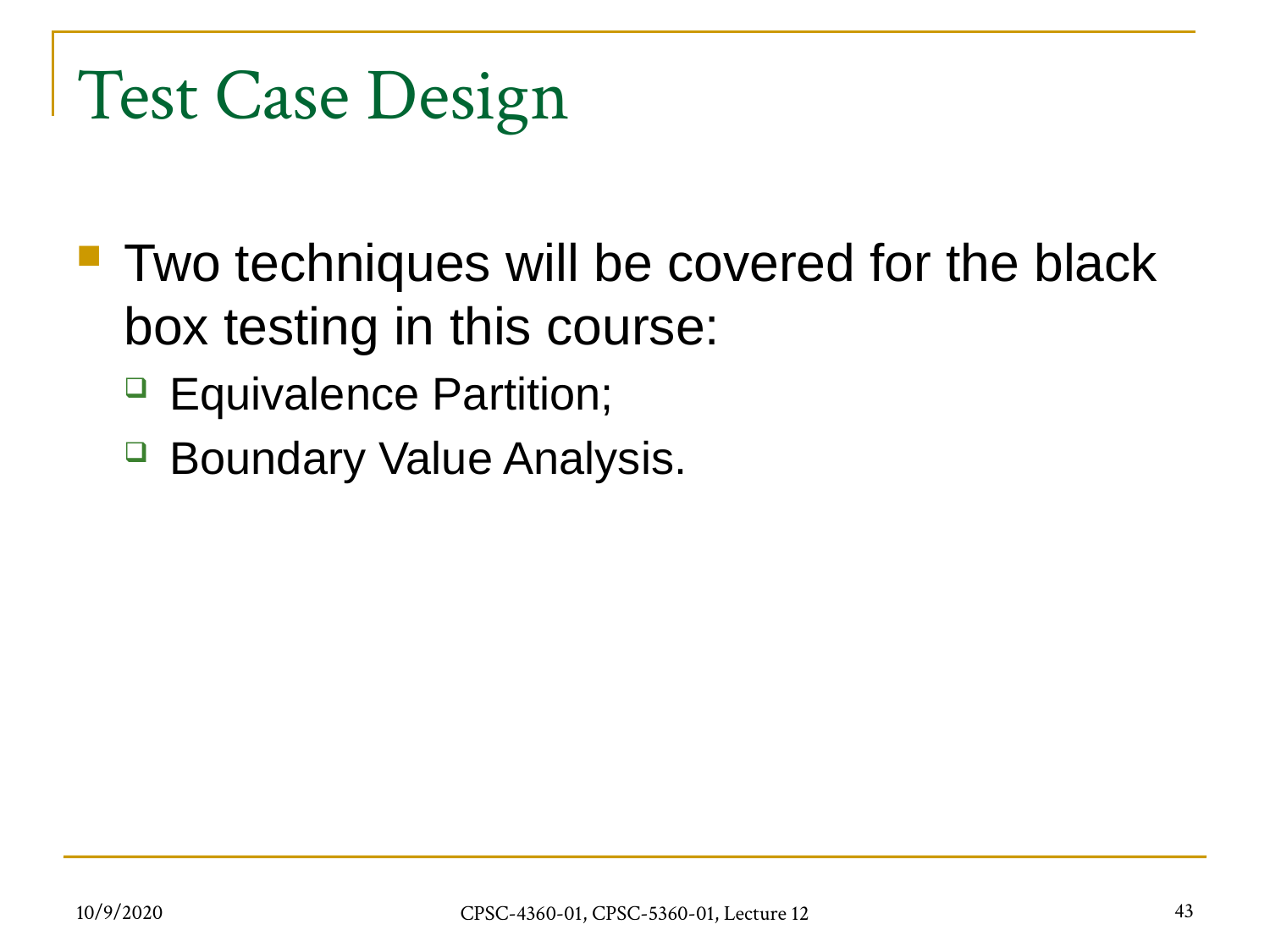

# Test Case Design
Two techniques will be covered for the black box testing in this course:
Equivalence Partition;
Boundary Value Analysis.

10/9/2020
43
CPSC-4360-01, CPSC-5360-01, Lecture 12